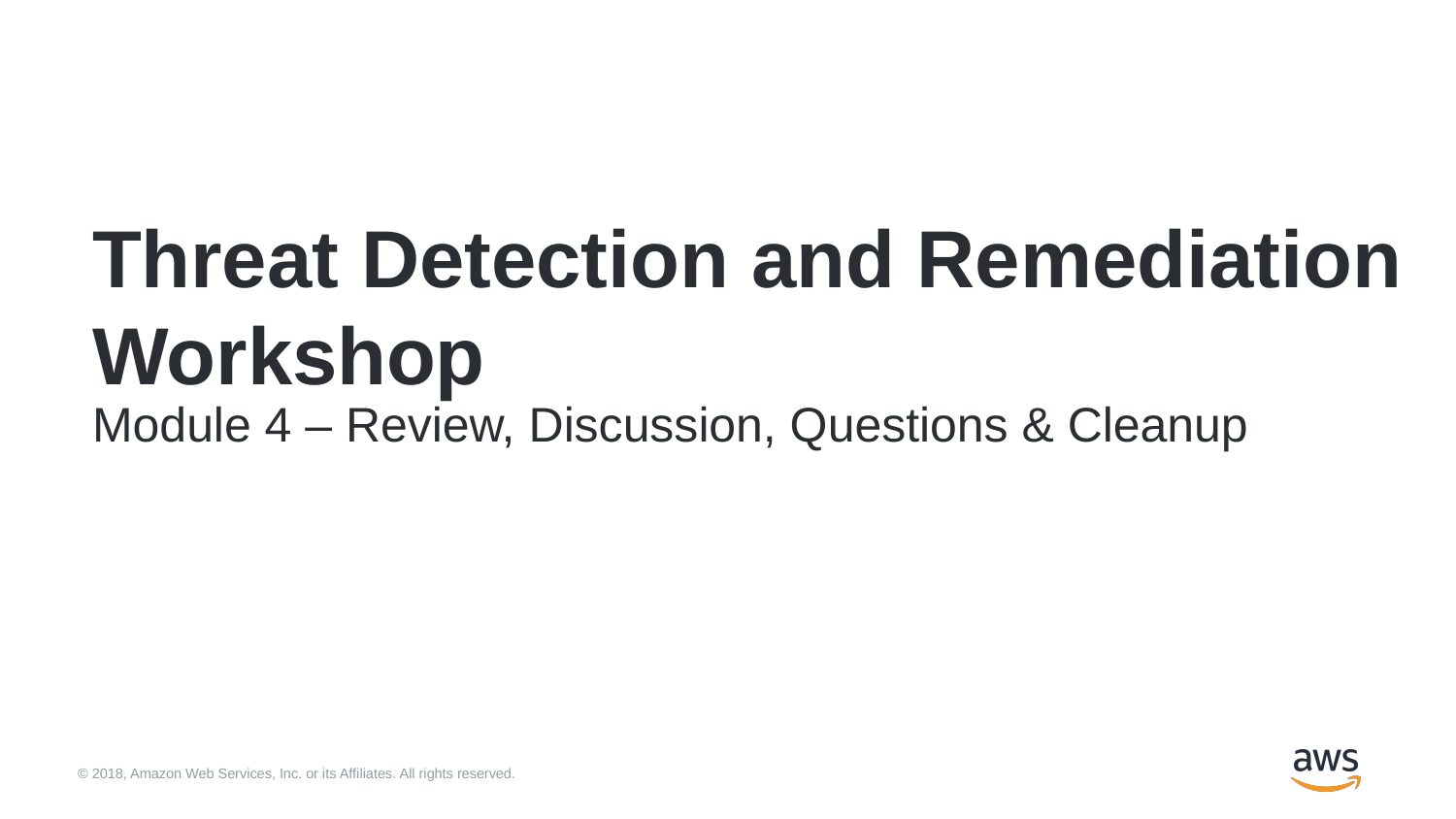

Threat Detection and Remediation Workshop
Module 4 – Review, Discussion, Questions & Cleanup